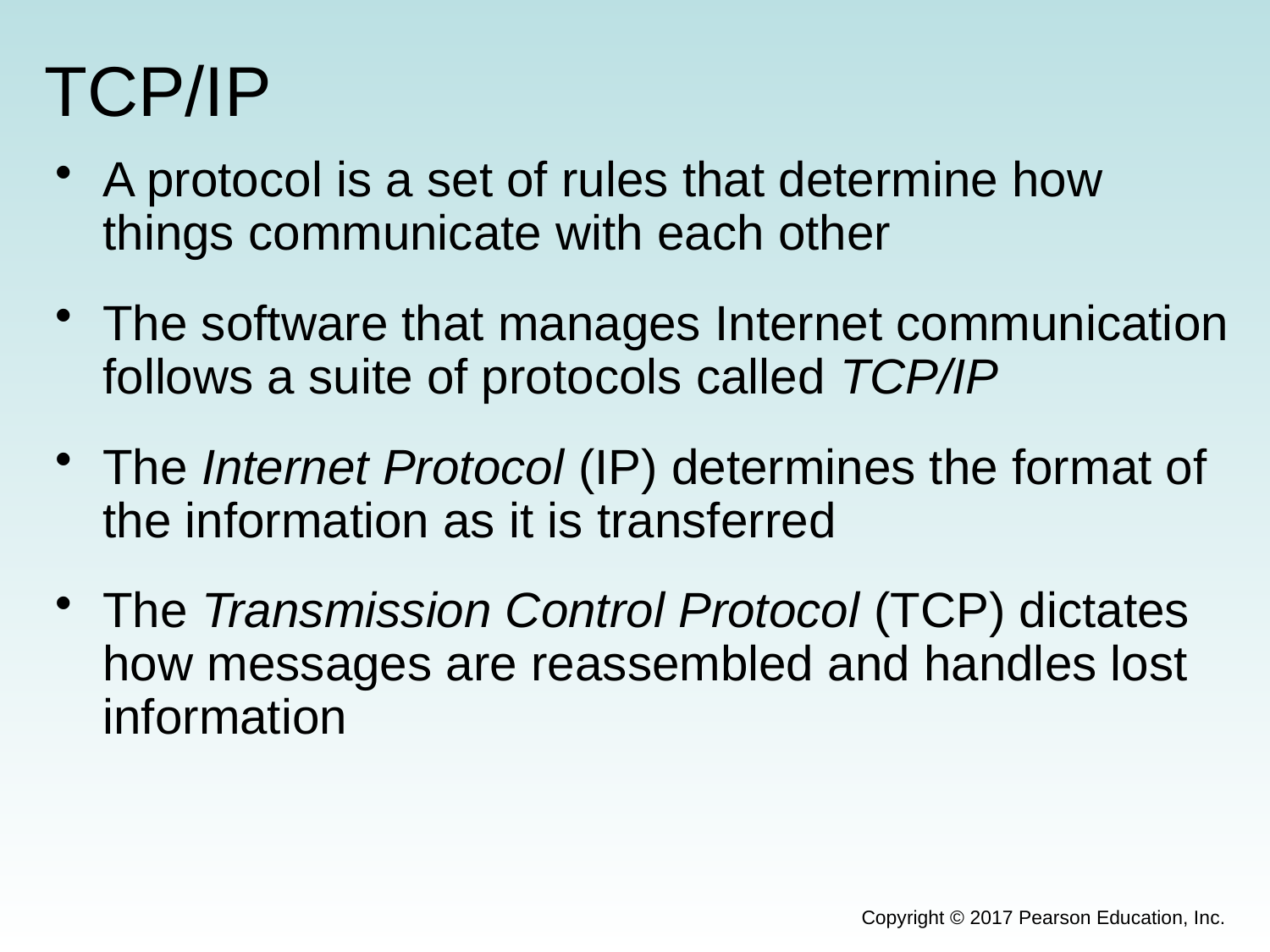

# TCP/IP
A protocol is a set of rules that determine how things communicate with each other
The software that manages Internet communication follows a suite of protocols called TCP/IP
The Internet Protocol (IP) determines the format of the information as it is transferred
The Transmission Control Protocol (TCP) dictates how messages are reassembled and handles lost information
Copyright © 2017 Pearson Education, Inc.